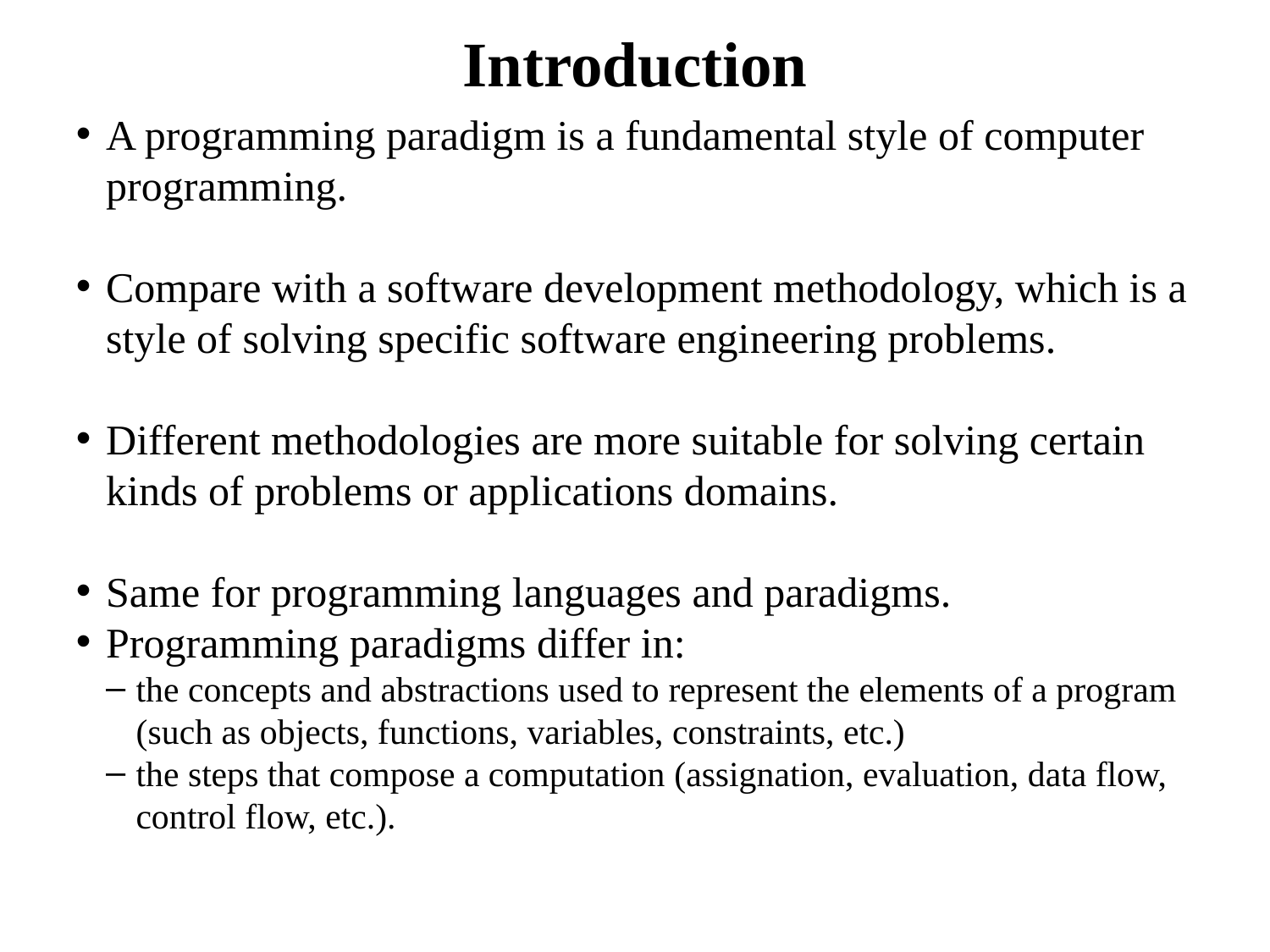

Introduction
A programming paradigm is a fundamental style of computer programming.

Compare with a software development methodology, which is a style of solving specific software engineering problems.

Different methodologies are more suitable for solving certain kinds of problems or applications domains.

Same for programming languages and paradigms.
Programming paradigms differ in:
the concepts and abstractions used to represent the elements of a program (such as objects, functions, variables, constraints, etc.)
the steps that compose a computation (assignation, evaluation, data flow, control flow, etc.).